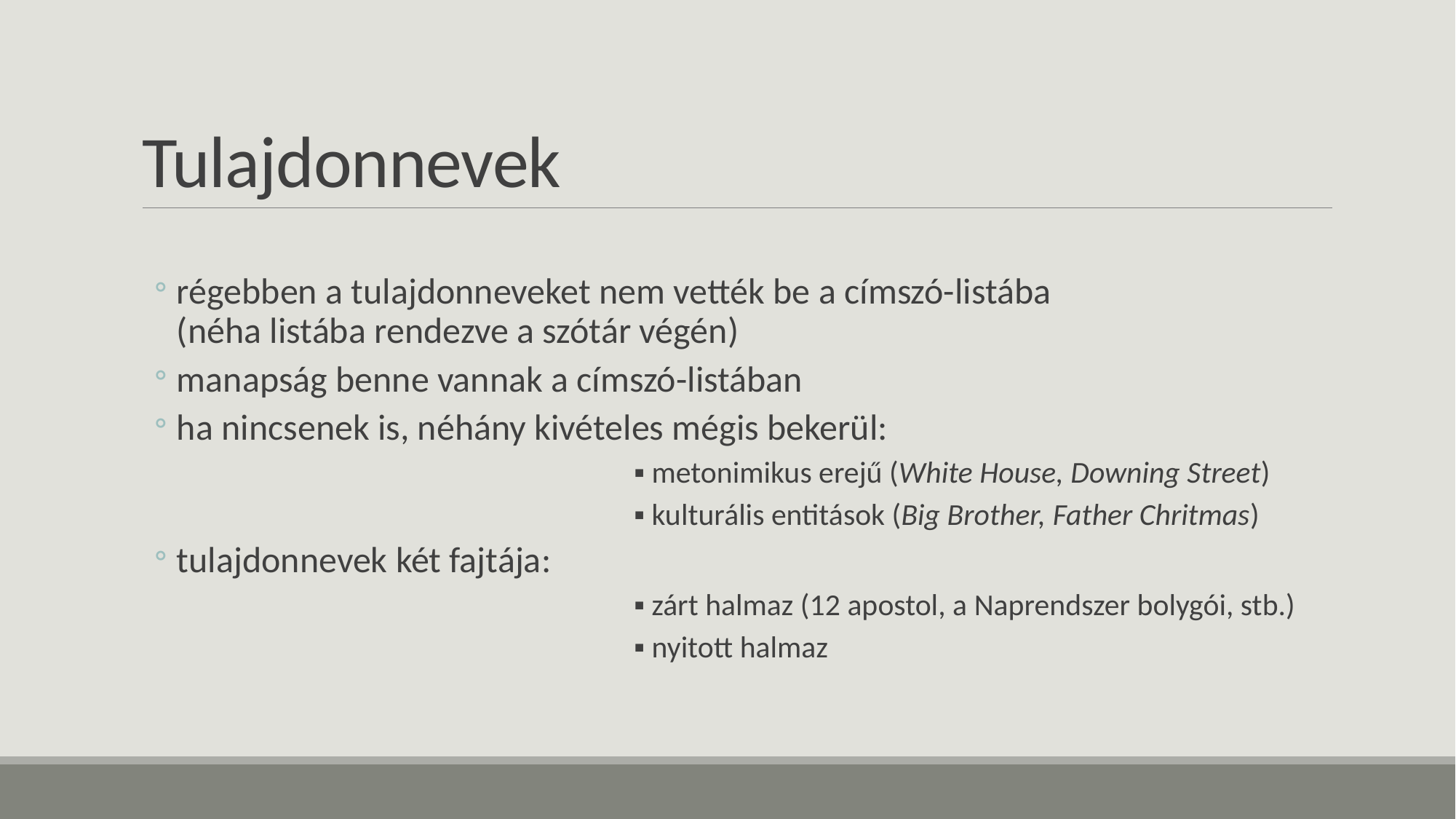

# Tulajdonnevek

régebben a tulajdonneveket nem vették be a címszó-listába
(néha listába rendezve a szótár végén)
manapság benne vannak a címszó-listában
ha nincsenek is, néhány kivételes mégis bekerül:
			▪ metonimikus erejű (White House, Downing Street)
			▪ kulturális entitások (Big Brother, Father Chritmas)
tulajdonnevek két fajtája:
			▪ zárt halmaz (12 apostol, a Naprendszer bolygói, stb.)
			▪ nyitott halmaz